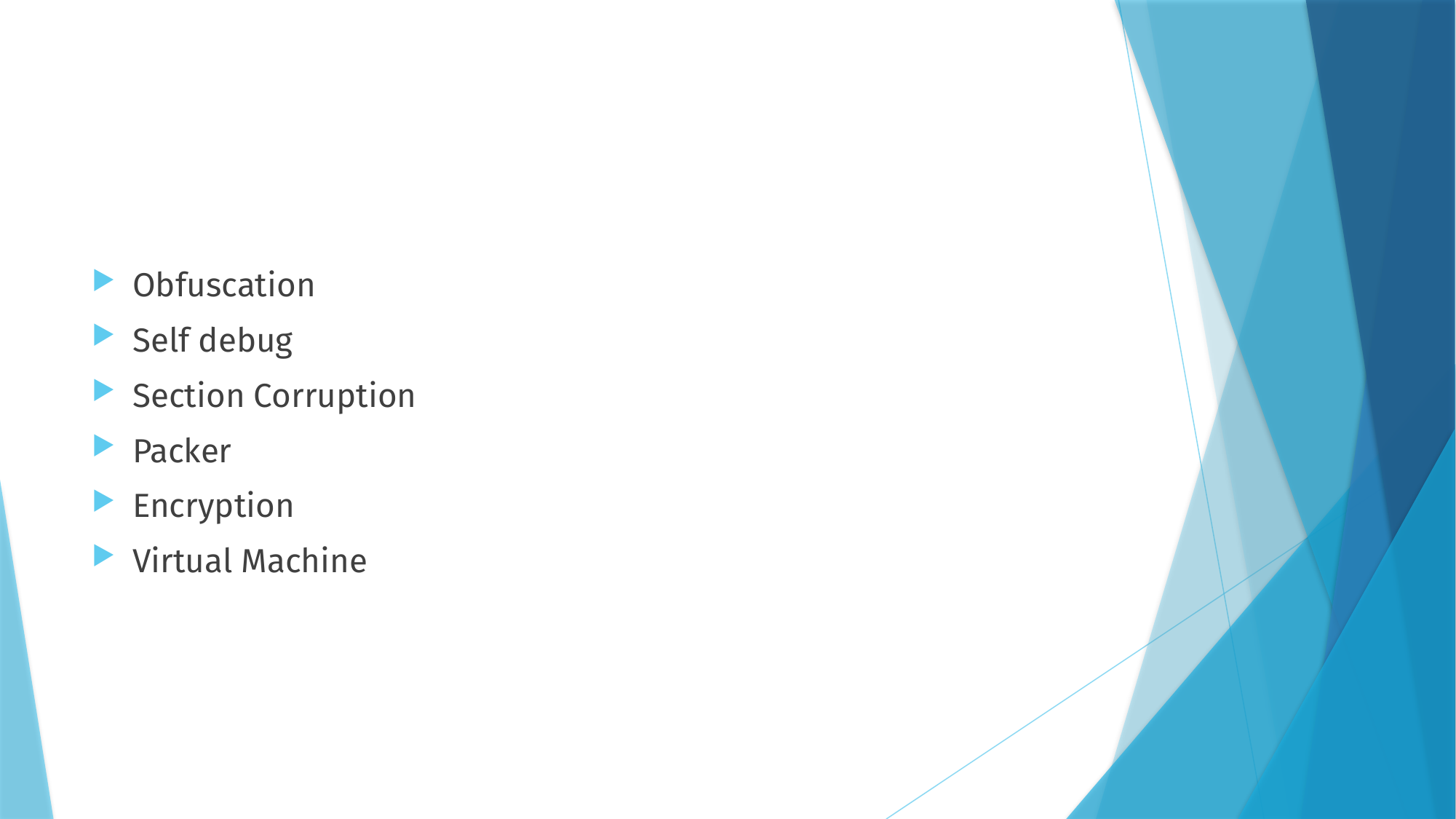

#
Obfuscation
Self debug
Section Corruption
Packer
Encryption
Virtual Machine